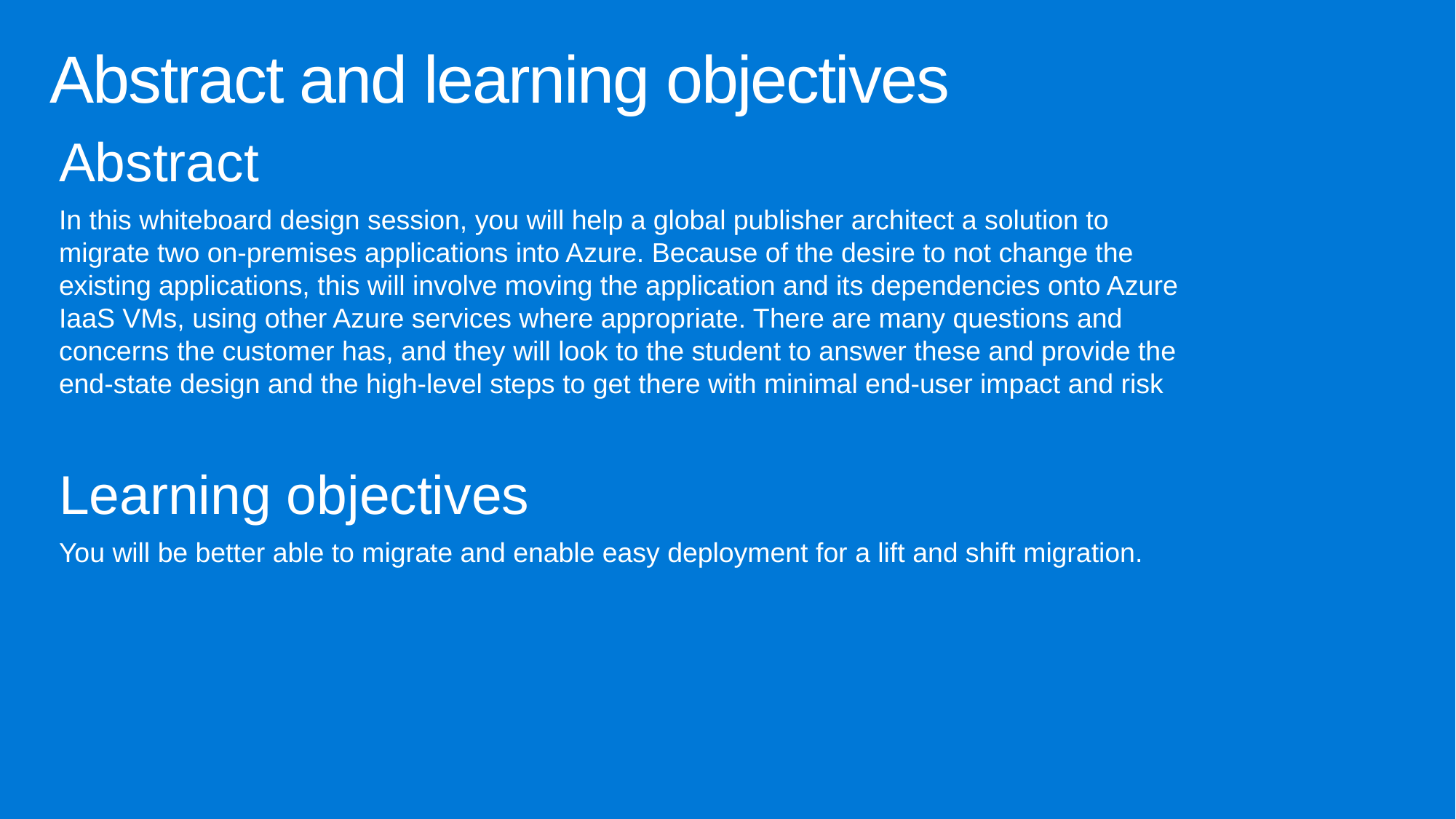

# Abstract and learning objectives
Abstract
In this whiteboard design session, you will help a global publisher architect a solution to migrate two on-premises applications into Azure. Because of the desire to not change the existing applications, this will involve moving the application and its dependencies onto Azure IaaS VMs, using other Azure services where appropriate. There are many questions and concerns the customer has, and they will look to the student to answer these and provide the end-state design and the high-level steps to get there with minimal end-user impact and risk

Learning objectives
You will be better able to migrate and enable easy deployment for a lift and shift migration.